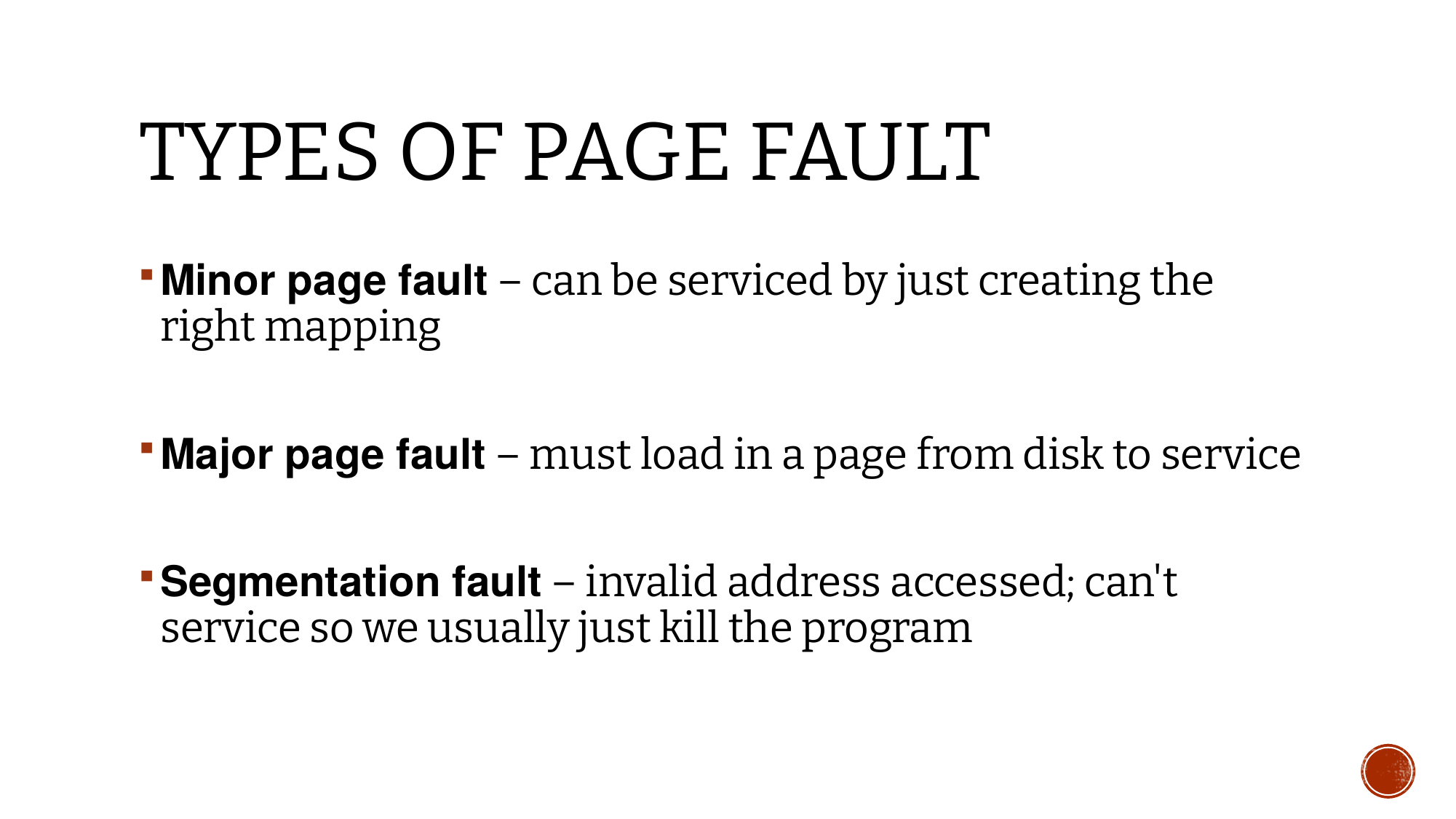

# Types of Page Fault
Minor page fault – can be serviced by just creating the right mapping

Major page fault – must load in a page from disk to service

Segmentation fault – invalid address accessed; can't service so we usually just kill the program